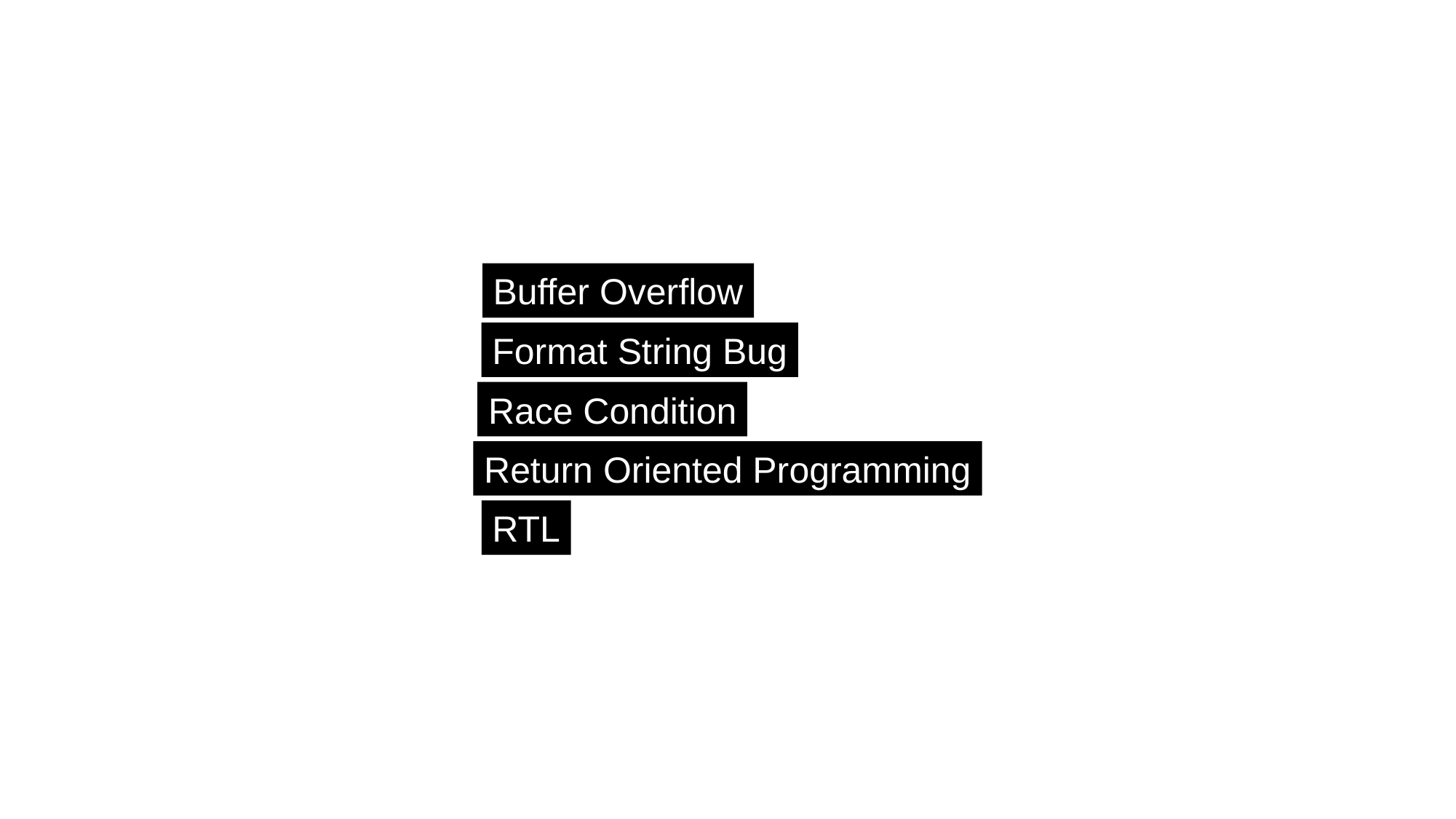

Buffer Overflow
Format String Bug
Race Condition
Return Oriented Programming
RTL